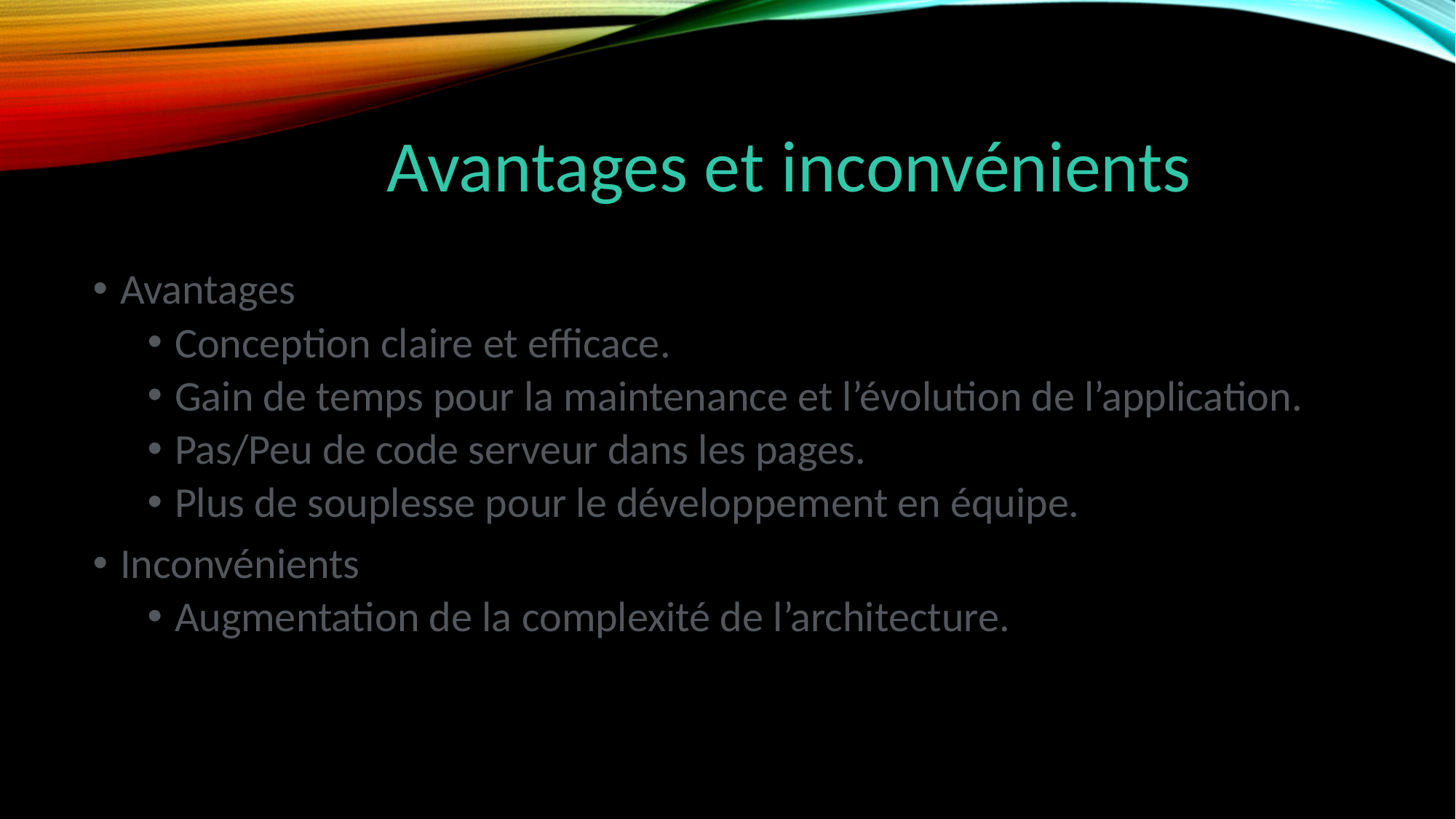

# Avantages et inconvénients
Avantages
Conception claire et efficace.
Gain de temps pour la maintenance et l’évolution de l’application.
Pas/Peu de code serveur dans les pages.
Plus de souplesse pour le développement en équipe.
Inconvénients
Augmentation de la complexité de l’architecture.